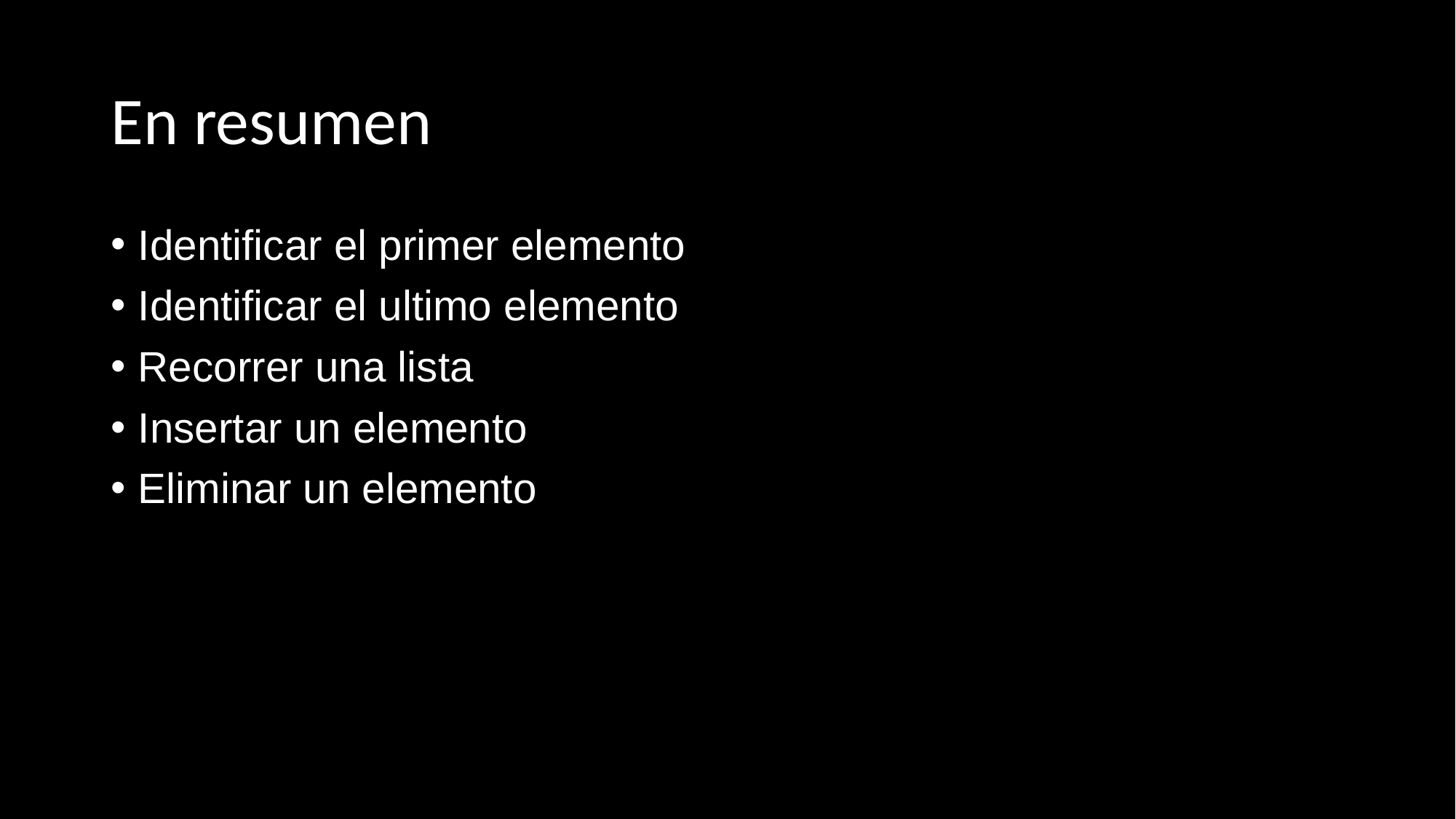

# En resumen
Identificar el primer elemento
Identificar el ultimo elemento
Recorrer una lista
Insertar un elemento
Eliminar un elemento